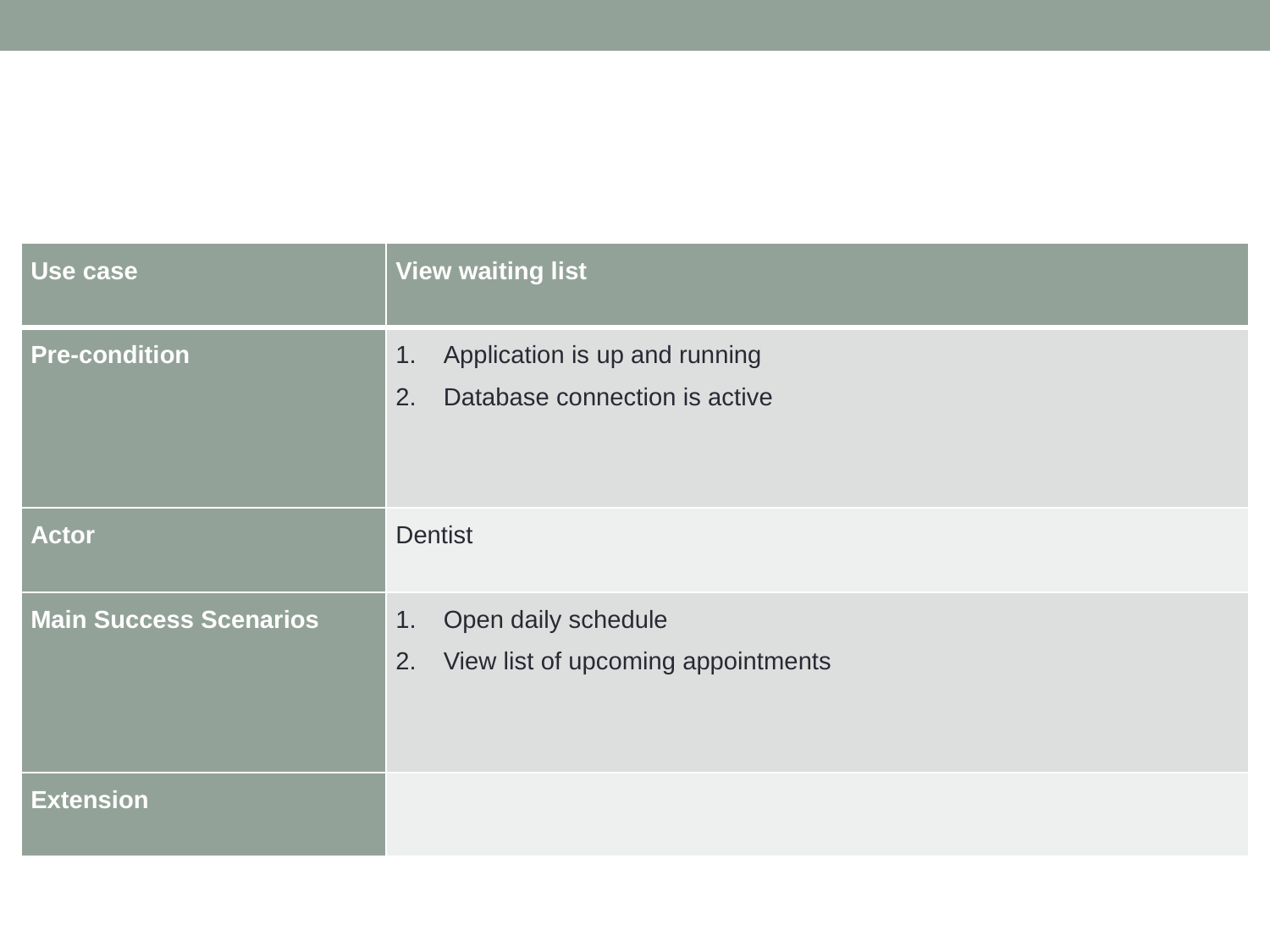

#
| Use case | View waiting list |
| --- | --- |
| Pre-condition | Application is up and running Database connection is active |
| Actor | Dentist |
| Main Success Scenarios | Open daily schedule View list of upcoming appointments |
| Extension |  |